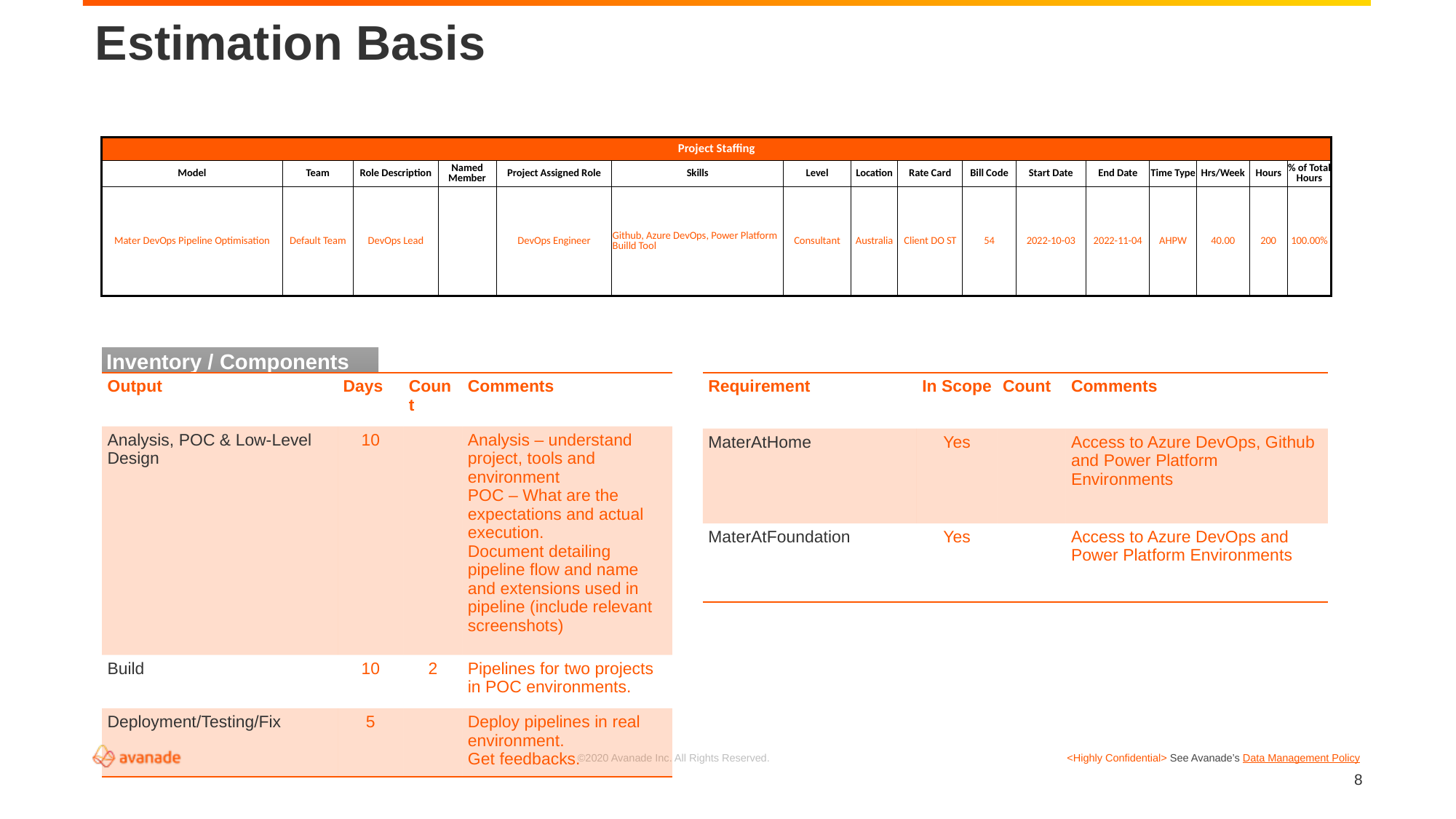

# Estimation Basis
| Project Staffing |  |  |  |  |  |  |  |  |  |  |  |  |  |  |  |
| --- | --- | --- | --- | --- | --- | --- | --- | --- | --- | --- | --- | --- | --- | --- | --- |
| Model | Team | Role Description | Named Member | Project Assigned Role | Skills | Level | Location | Rate Card | Bill Code | Start Date | End Date | Time Type | Hrs/Week | Hours | % of Total Hours |
| Mater DevOps Pipeline Optimisation | Default Team | DevOps Lead |  | DevOps Engineer | Github, Azure DevOps, Power Platform Builld Tool | Consultant | Australia | Client DO ST | 54 | 2022-10-03 | 2022-11-04 | AHPW | 40.00 | 200 | 100.00% |
Inventory / Components
| Requirement | In Scope | Count | Comments |
| --- | --- | --- | --- |
| MaterAtHome | Yes |  | Access to Azure DevOps, Github and Power Platform Environments |
| MaterAtFoundation | Yes |  | Access to Azure DevOps and Power Platform Environments |
| Output | Days | Count | Comments |
| --- | --- | --- | --- |
| Analysis, POC & Low-Level Design | 10 |  | Analysis – understand project, tools and environment POC – What are the expectations and actual execution. Document detailing pipeline flow and name and extensions used in pipeline (include relevant screenshots) |
| Build | 10 | 2 | Pipelines for two projects in POC environments. |
| Deployment/Testing/Fix | 5 |  | Deploy pipelines in real environment. Get feedbacks. |
8